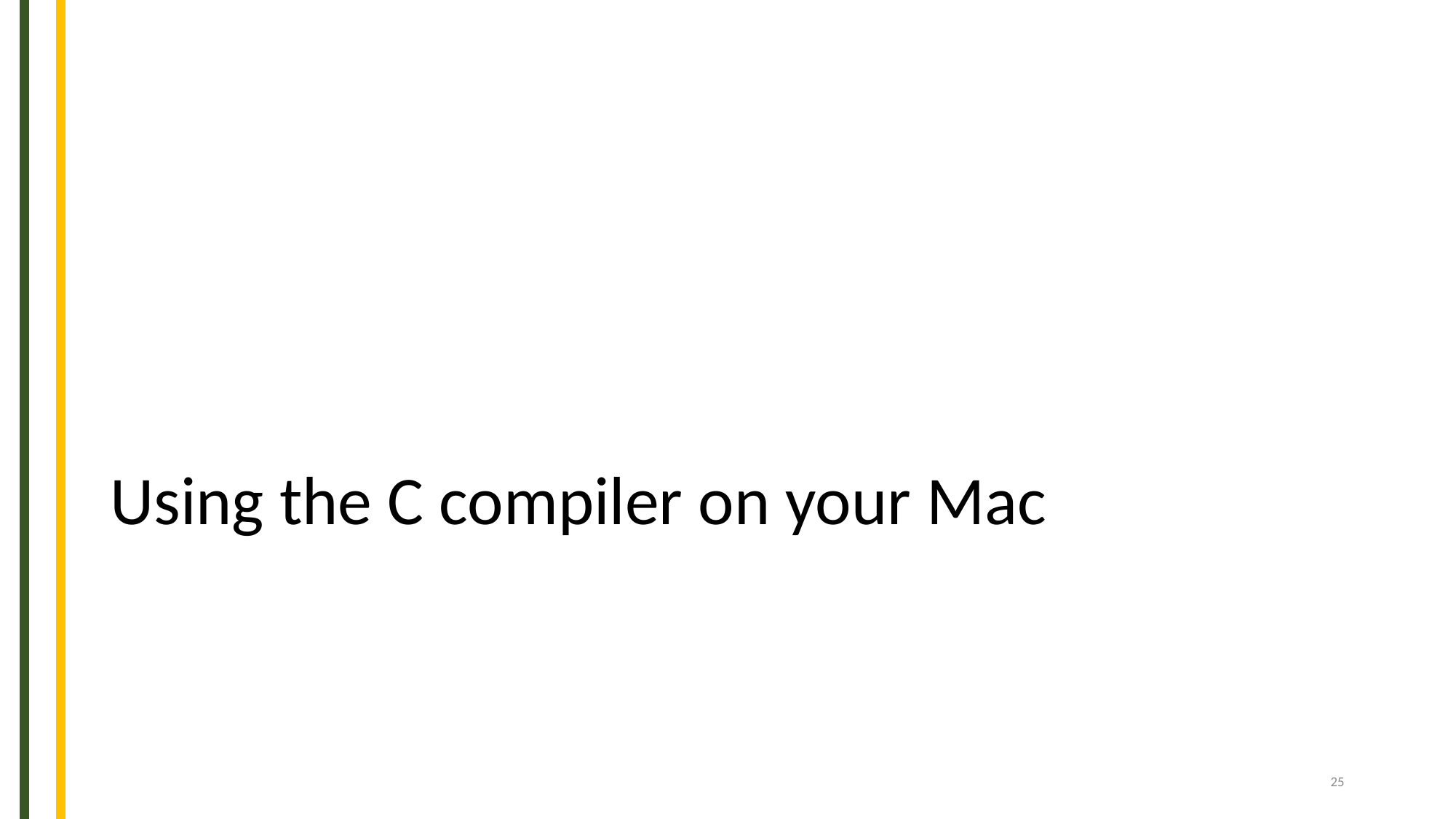

# Using the C compiler on your Mac

25